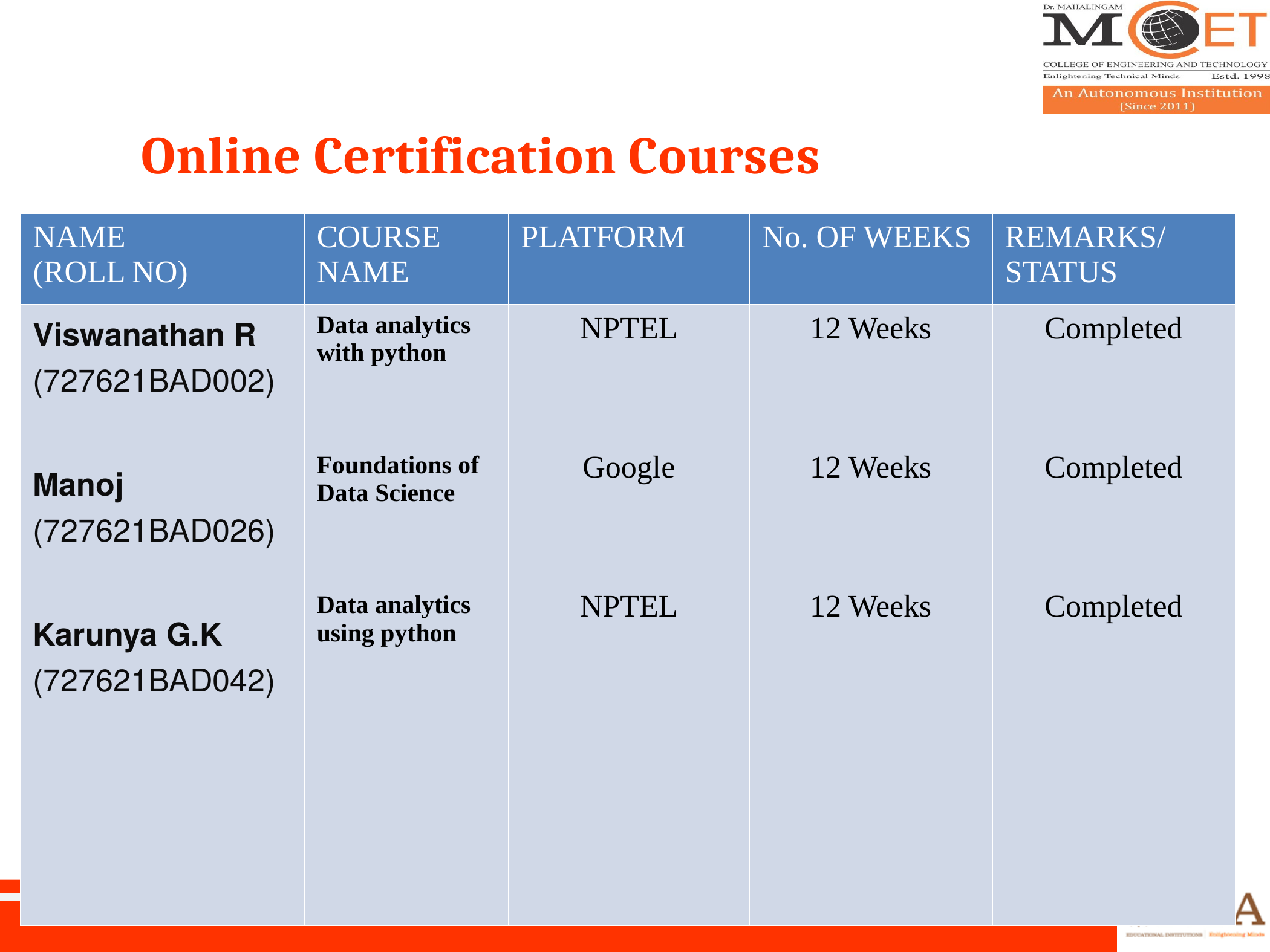

# Online Certification Courses
| NAME (ROLL NO) | COURSE NAME | PLATFORM | No. OF WEEKS | REMARKS/ STATUS |
| --- | --- | --- | --- | --- |
| Viswanathan R (727621BAD002) Manoj (727621BAD026) Karunya G.K (727621BAD042) | Data analytics with python Foundations of Data Science Data analytics using python | NPTEL Google NPTEL | 12 Weeks 12 Weeks 12 Weeks | Completed Completed Completed |

22